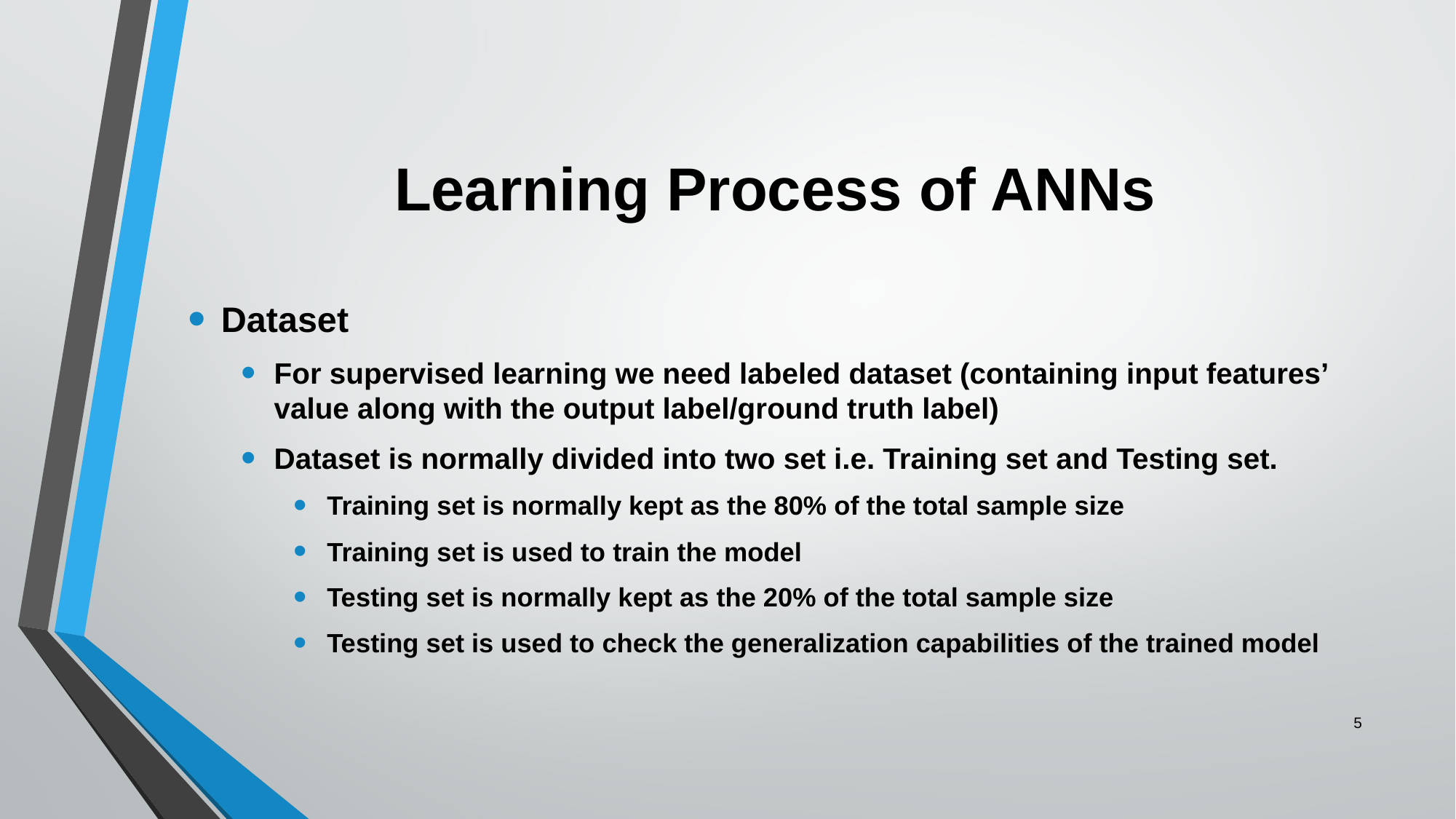

# Learning Process of ANNs
Dataset
For supervised learning we need labeled dataset (containing input features’ value along with the output label/ground truth label)
Dataset is normally divided into two set i.e. Training set and Testing set.
Training set is normally kept as the 80% of the total sample size
Training set is used to train the model
Testing set is normally kept as the 20% of the total sample size
Testing set is used to check the generalization capabilities of the trained model
5